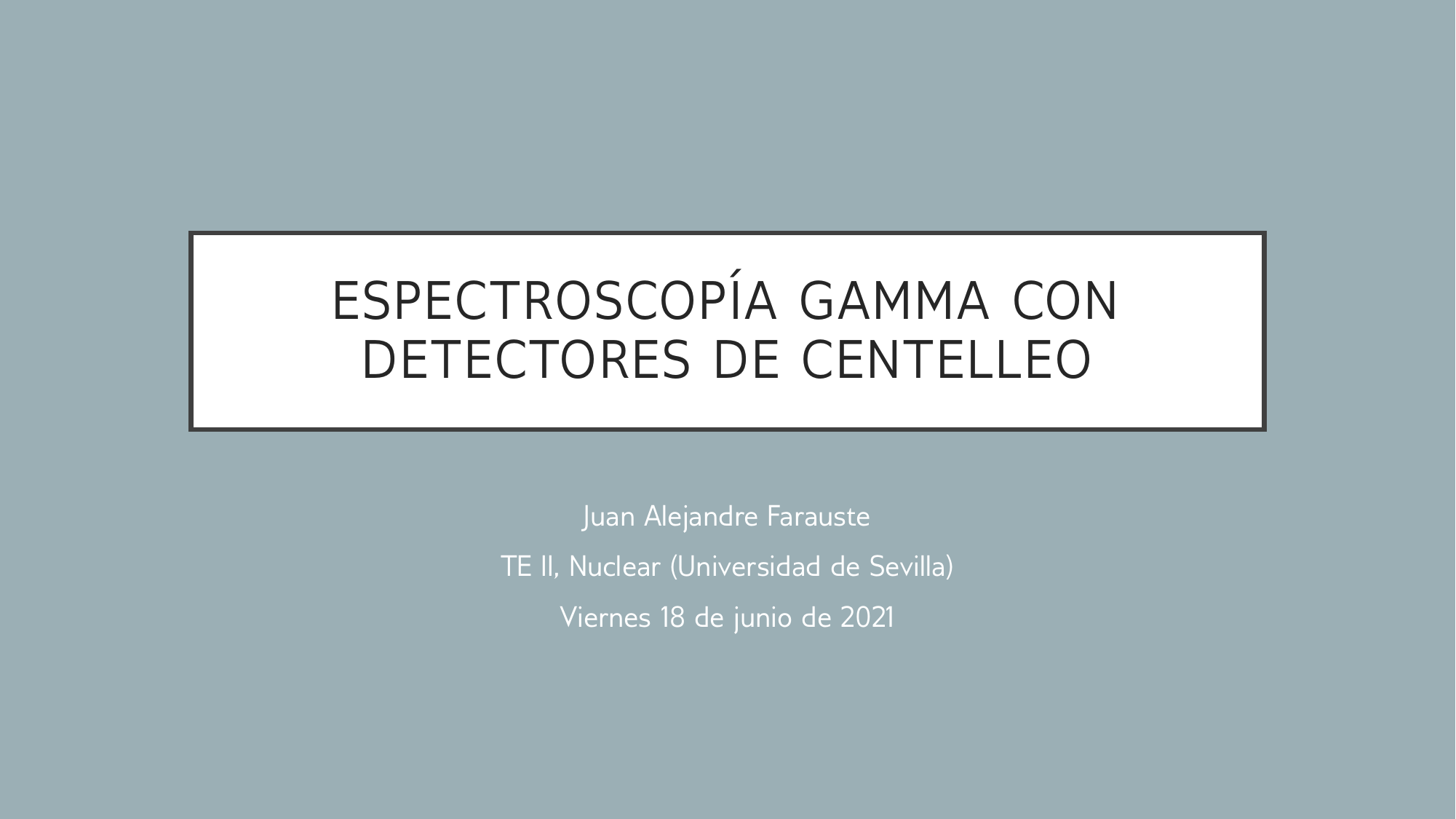

# Espectroscopía gamma con detectores de centelleo
Juan Alejandre Farauste
TE II, Nuclear (Universidad de Sevilla)
Viernes 18 de junio de 2021